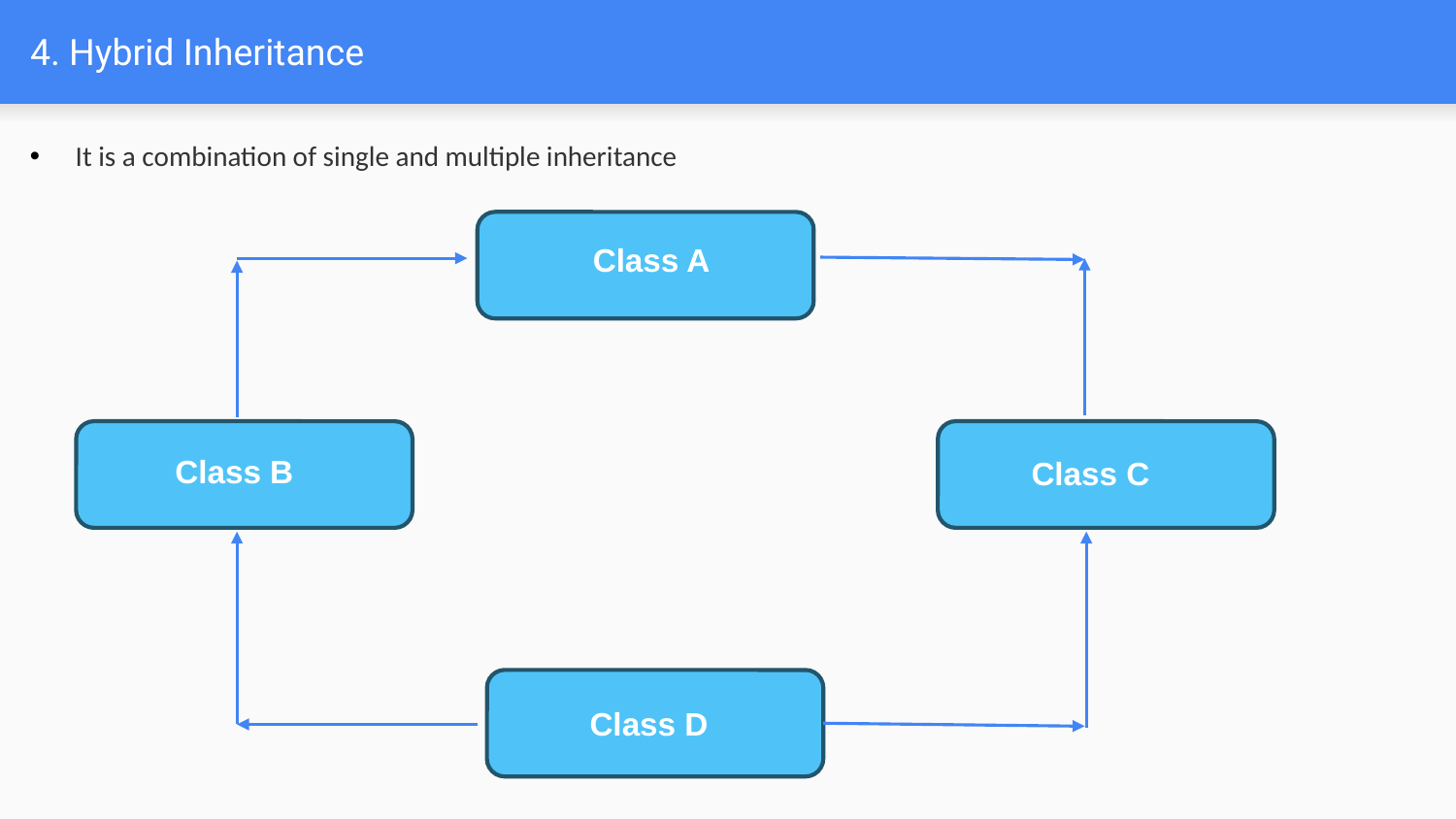

# 4. Hybrid Inheritance
It is a combination of single and multiple inheritance

Class A

Class B
Class C

Class D